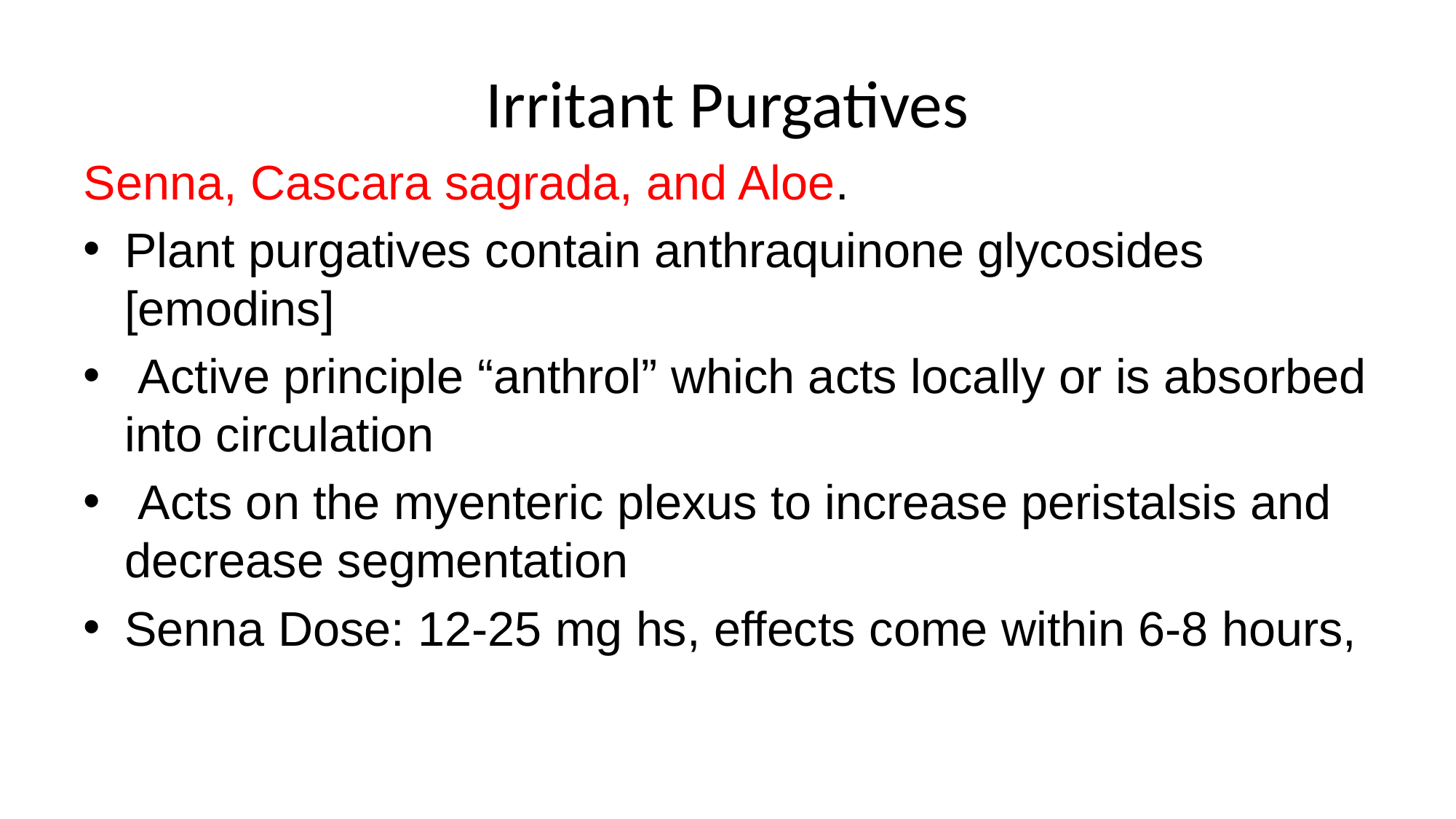

# Irritant Purgatives
Senna, Cascara sagrada, and Aloe.
Plant purgatives contain anthraquinone glycosides [emodins]
 Active principle “anthrol” which acts locally or is absorbed into circulation
 Acts on the myenteric plexus to increase peristalsis and decrease segmentation
Senna Dose: 12-25 mg hs, effects come within 6-8 hours,